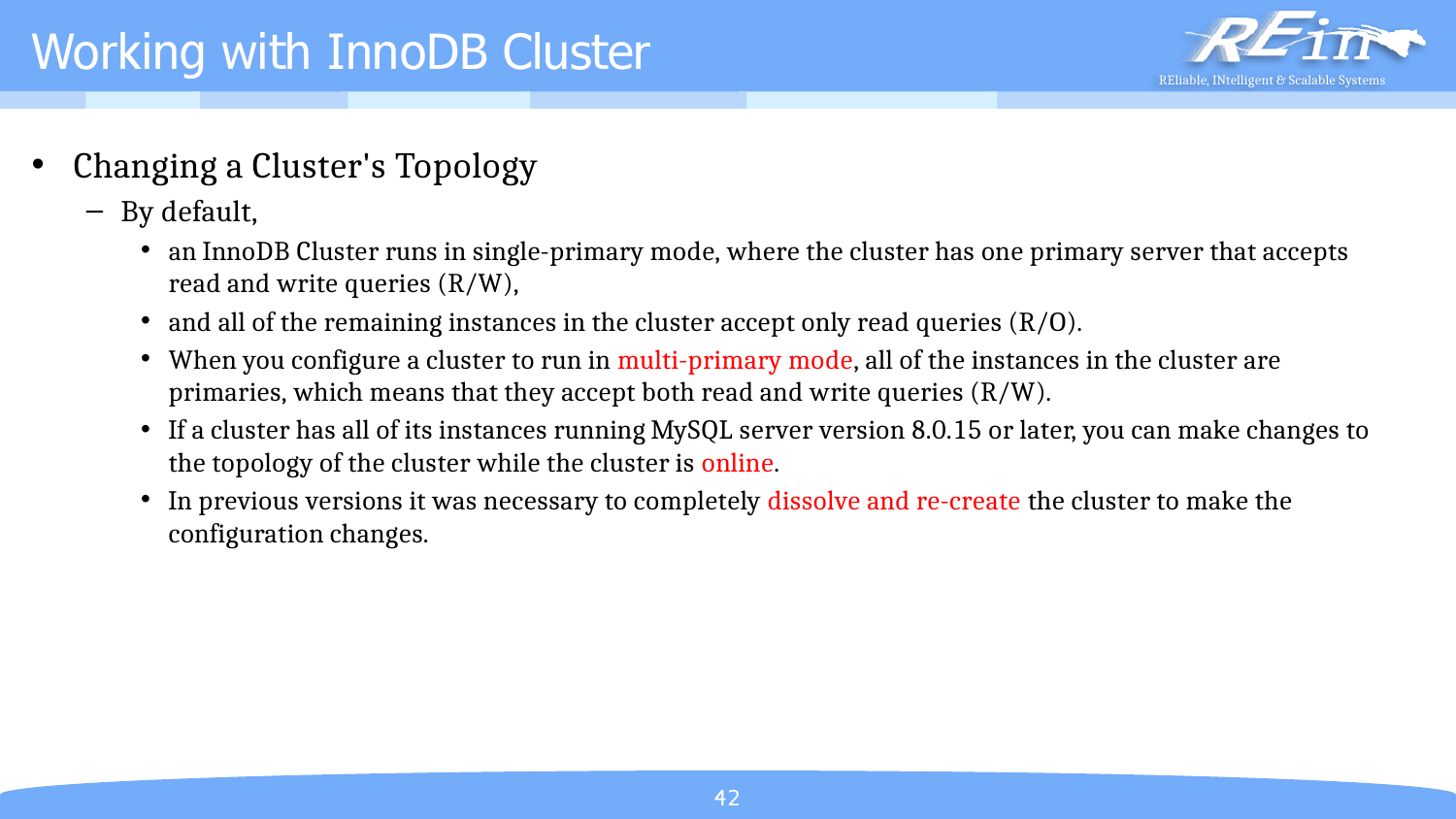

# Working with InnoDB Cluster
Changing a Cluster's Topology
By default,
an InnoDB Cluster runs in single-primary mode, where the cluster has one primary server that accepts read and write queries (R/W),
and all of the remaining instances in the cluster accept only read queries (R/O).
When you configure a cluster to run in multi-primary mode, all of the instances in the cluster are primaries, which means that they accept both read and write queries (R/W).
If a cluster has all of its instances running MySQL server version 8.0.15 or later, you can make changes to the topology of the cluster while the cluster is online.
In previous versions it was necessary to completely dissolve and re-create the cluster to make the configuration changes.
42